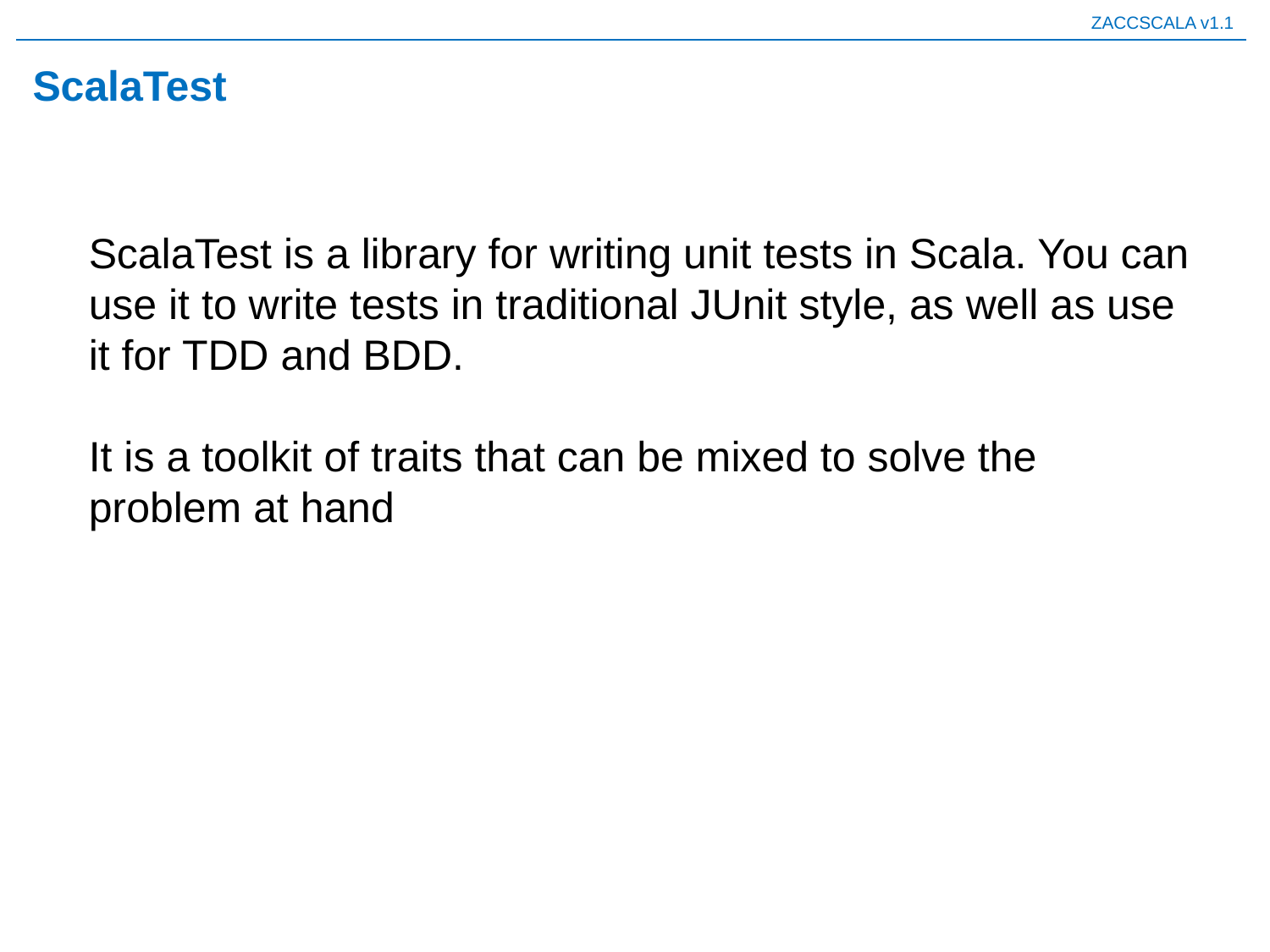

# ScalaTest
ScalaTest is a library for writing unit tests in Scala. You can use it to write tests in traditional JUnit style, as well as use it for TDD and BDD.

It is a toolkit of traits that can be mixed to solve the problem at hand